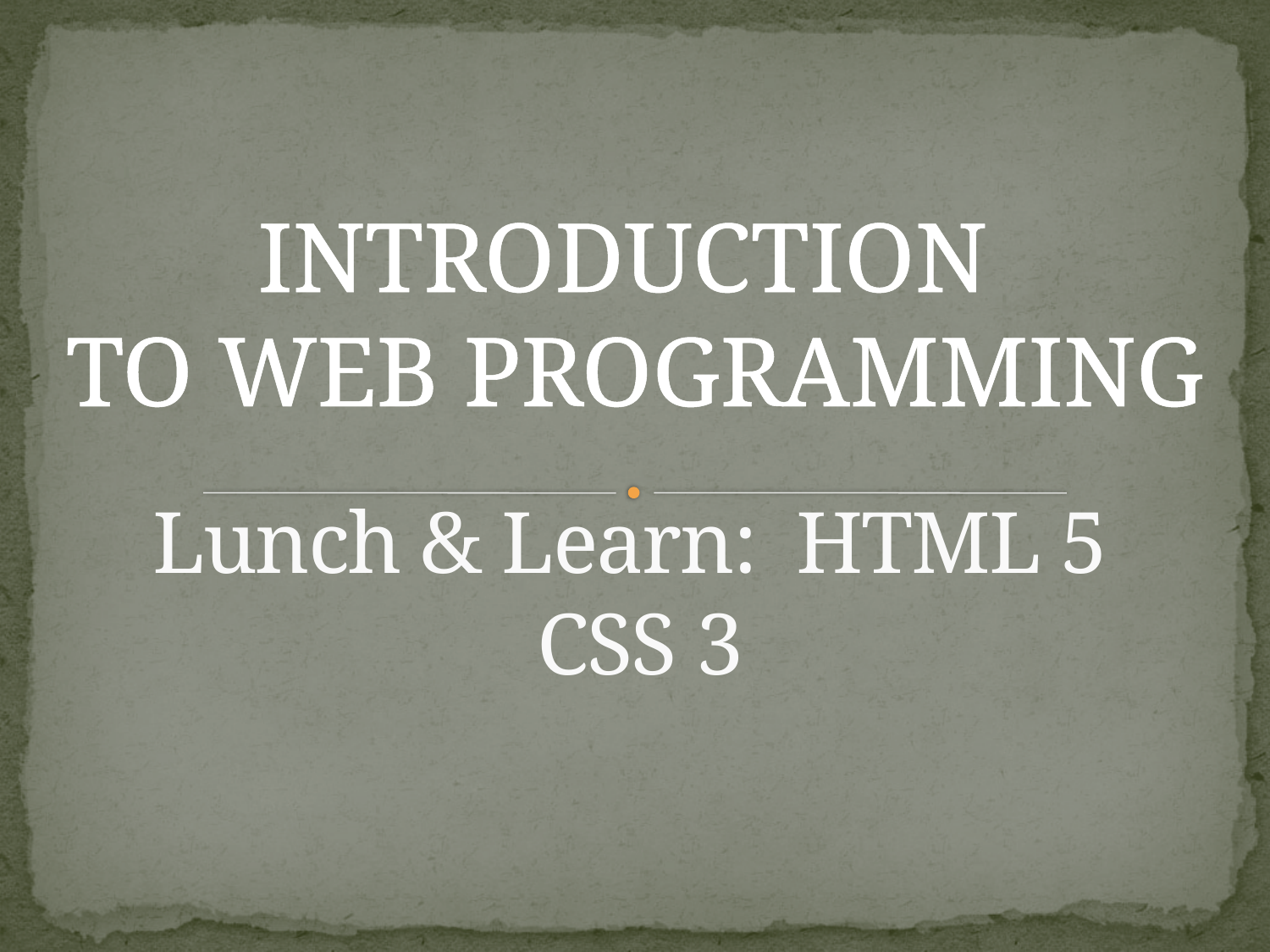

INTRODUCTION
TO WEB PROGRAMMING
# Lunch & Learn:  HTML 5 CSS 3